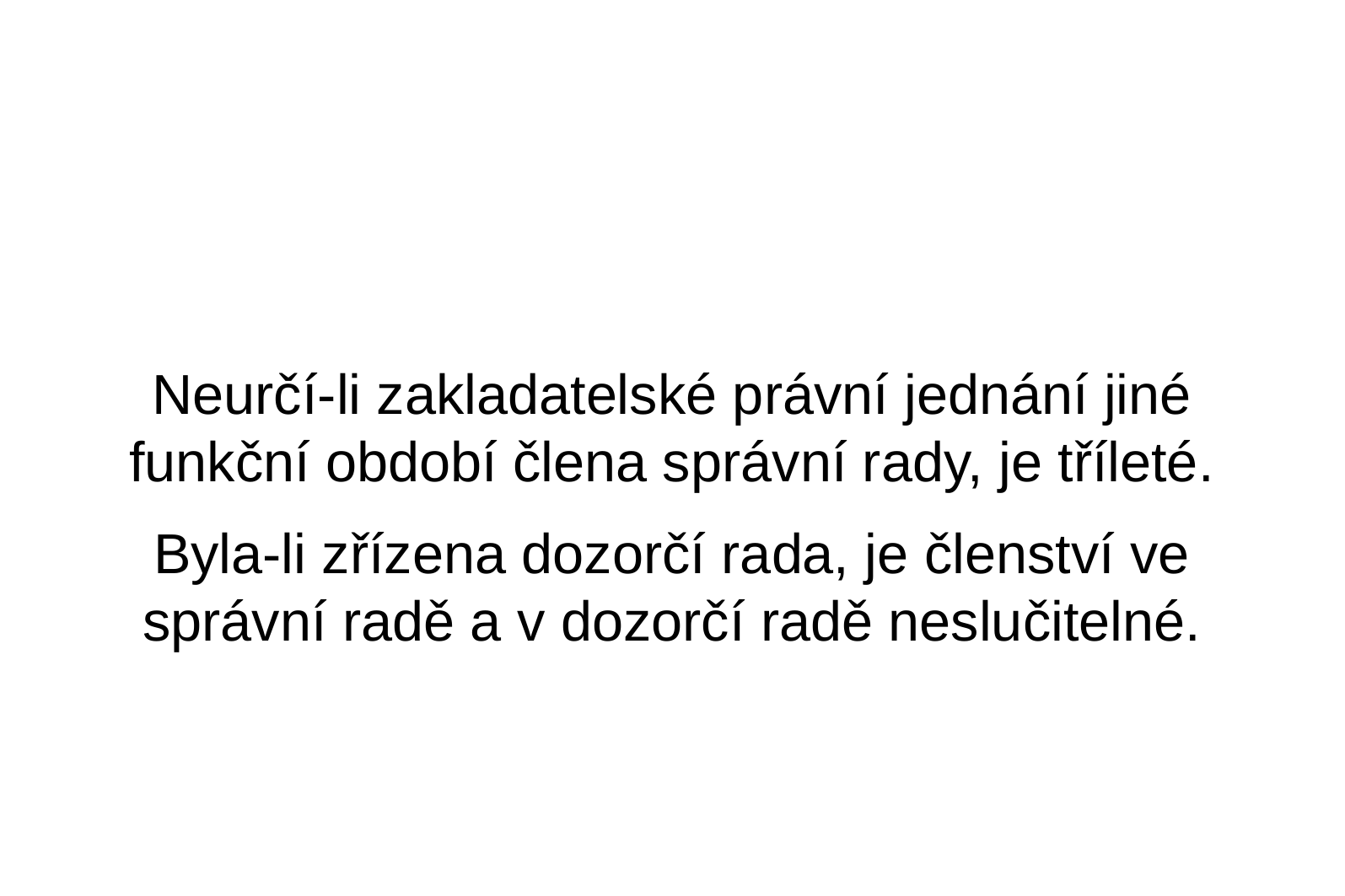

Neurčí-li zakladatelské právní jednání jiné funkční období člena správní rady, je tříleté.
Byla-li zřízena dozorčí rada, je členství ve správní radě a v dozorčí radě neslučitelné.